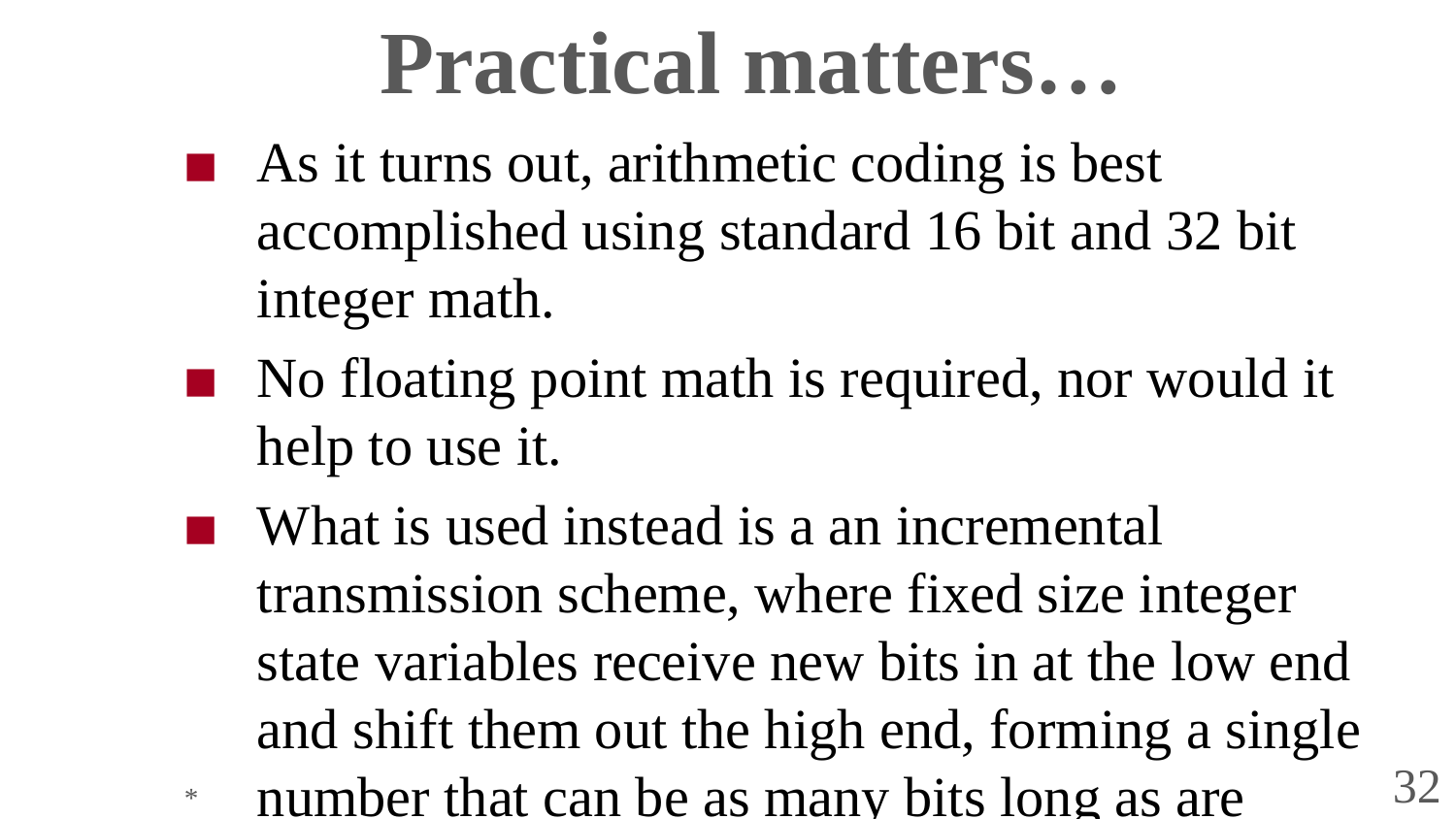

# Practical matters…
As it turns out, arithmetic coding is best accomplished using standard 16 bit and 32 bit integer math.
No floating point math is required, nor would it help to use it.
What is used instead is a an incremental transmission scheme, where fixed size integer state variables receive new bits in at the low end and shift them out the high end, forming a single number that can be as many bits long as are available on the computer's storage medium.’’

*
32